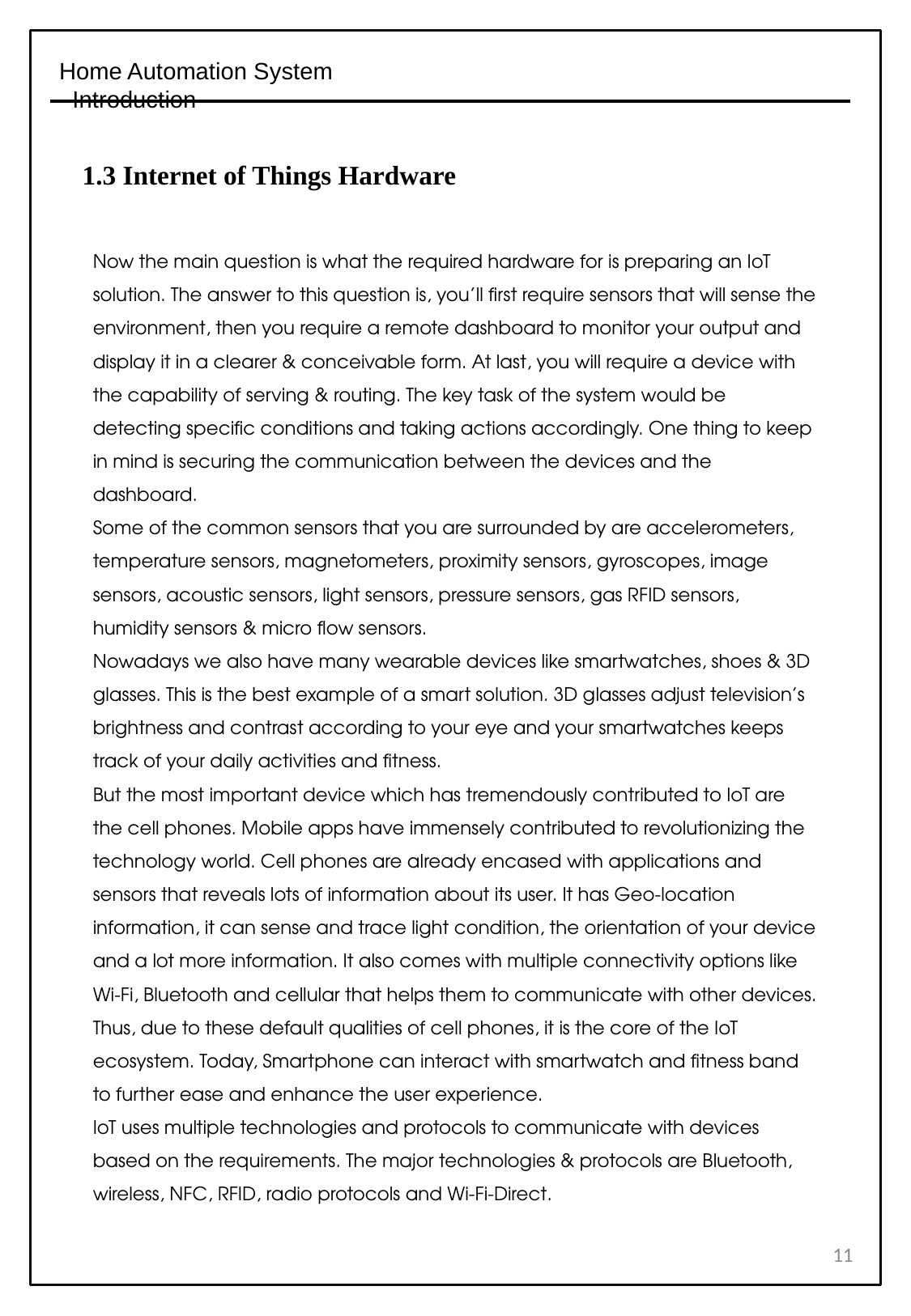

Home Automation System                                                                                  Introduction
      1.3 Internet of Things Hardware
Now the main question is what the required hardware for is preparing an IoT solution. The answer to this question is, you’ll first require sensors that will sense the environment, then you require a remote dashboard to monitor your output and display it in a clearer & conceivable form. At last, you will require a device with the capability of serving & routing. The key task of the system would be detecting specific conditions and taking actions accordingly. One thing to keep in mind is securing the communication between the devices and the dashboard.
Some of the common sensors that you are surrounded by are accelerometers, temperature sensors, magnetometers, proximity sensors, gyroscopes, image sensors, acoustic sensors, light sensors, pressure sensors, gas RFID sensors, humidity sensors & micro flow sensors.
Nowadays we also have many wearable devices like smartwatches, shoes & 3D glasses. This is the best example of a smart solution. 3D glasses adjust television’s brightness and contrast according to your eye and your smartwatches keeps track of your daily activities and fitness.
But the most important device which has tremendously contributed to IoT are the cell phones. Mobile apps have immensely contributed to revolutionizing the technology world. Cell phones are already encased with applications and sensors that reveals lots of information about its user. It has Geo-location information, it can sense and trace light condition, the orientation of your device and a lot more information. It also comes with multiple connectivity options like Wi-Fi, Bluetooth and cellular that helps them to communicate with other devices. Thus, due to these default qualities of cell phones, it is the core of the IoT ecosystem. Today, Smartphone can interact with smartwatch and fitness band to further ease and enhance the user experience.
IoT uses multiple technologies and protocols to communicate with devices based on the requirements. The major technologies & protocols are Bluetooth, wireless, NFC, RFID, radio protocols and Wi-Fi-Direct.
11